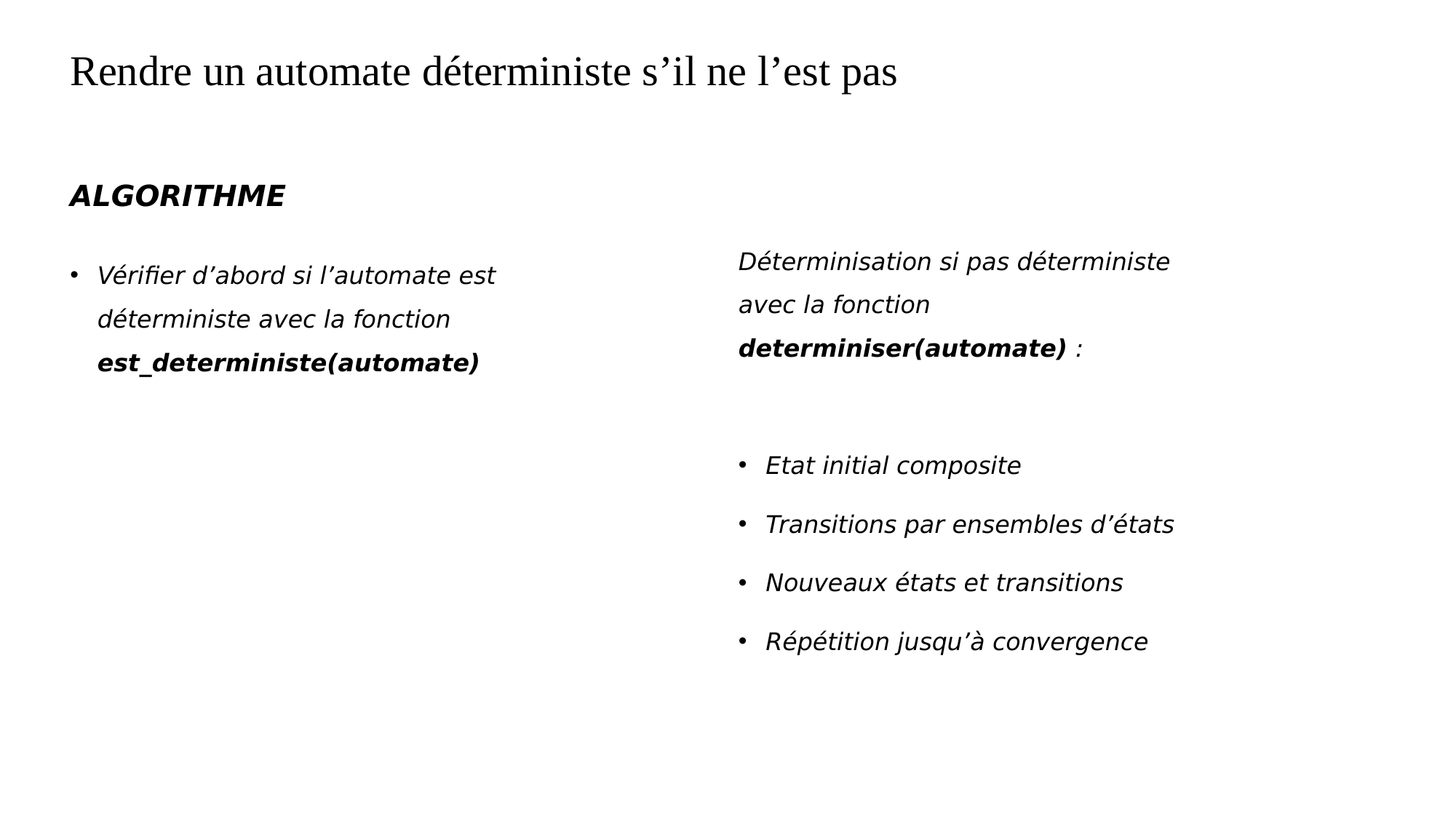

# Rendre un automate déterministe s’il ne l’est pas
ALGORITHME

Déterminisation si pas déterministe avec la fonction determiniser(automate) :

Etat initial composite
Transitions par ensembles d’états
Nouveaux états et transitions
Répétition jusqu’à convergence

Vérifier d’abord si l’automate est déterministe avec la fonction est_deterministe(automate)